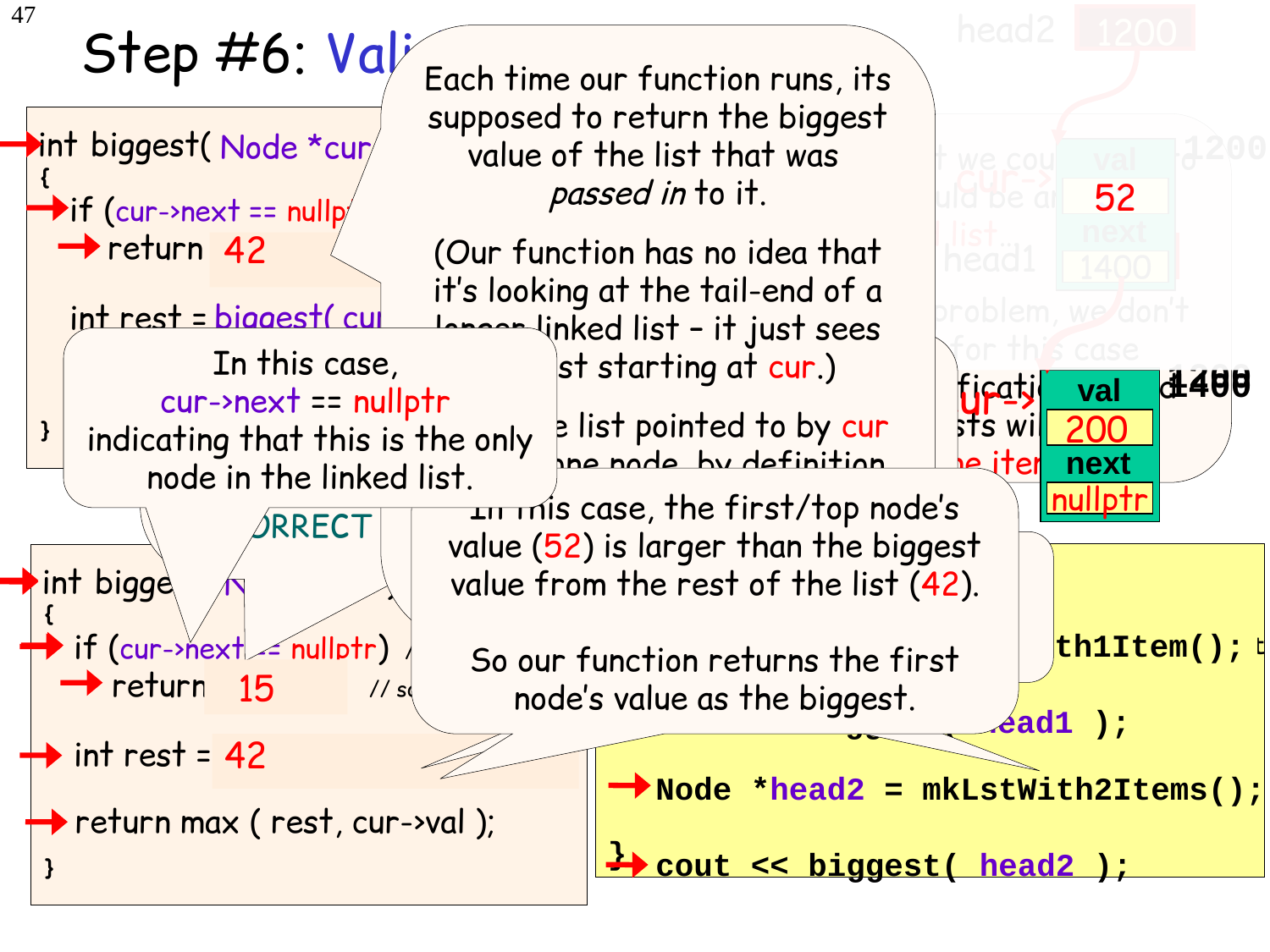

# Step #6: Validating our Function
47

     head2

1200

1200
     val

next
1400
   52
1400
     val

next
nullptr
   42
Each time our function runs, its supposed to return the biggest value of the list that was
passed in to it.

(Our function has no idea that it’s looking at the tail-end of a longer linked list – it just sees the list starting at cur.)

Since the list pointed to by cur only has one node, by definition, that one node must hold the biggest value in the list!

So our func returns its value.
Again, start by testing your function with the simplest possible input.

int
biggest(                  )
Node *cur
{

}

if (cur->next == nullptr)  // the only node
    return cur->val;   // so return its value
biggest( cur->next );
int rest =

return max ( rest, cur->val );
The simplest input we could pass to our function would be an empty linked list…

However, in this problem, we don’t need to check for this case because our specification stated that all input lists will have
at least one item!

Our function is supposed to return the biggest value from the list that was passed in.

Since the list pointed to by cur only has one node, by definition, this node holds the biggest value in the list!

So it’s correct to return its value.
CORRECT BEHAVIOR! CHECK!
cur->

52

Next, test your function with incrementally more complex inputs.
42
     head1

1200

1200
     val

next
nullptr
   15

In this case,
cur->next == nullptr
indicating that this is the only node in the linked list.
So our next simplest input is a list with a single node.

Let’s validate our function on such a list.
Excellent! Now if we were really thorough, we would also verify our function works when the biggest value is in the second node…
(I’ll leave that as an exercise for you)
cur->
200

In this case, the first/top node’s value (52) is larger than the biggest value from the rest of the list (42).

So our function returns the first node’s value as the biggest.
Our next simplest input is a list with two nodes.

Let’s validate our function on such a list.
And this is the correct result!

CHECK!
int main()
{

}

int
biggest(                  )
Node *cur
{

}

if (cur->next == nullptr)  // the only node
    return cur->val;   // so return its value
biggest( cur->next );
int rest =

return max ( rest, cur->val );

Node *head = nullptr; // empty list

cout << biggest( head );
Node *head1 = mkLstWith1Item();

cout << biggest( head1 );

  15

42

Node *head2 = mkLstWith2Items();

cout << biggest( head2 );